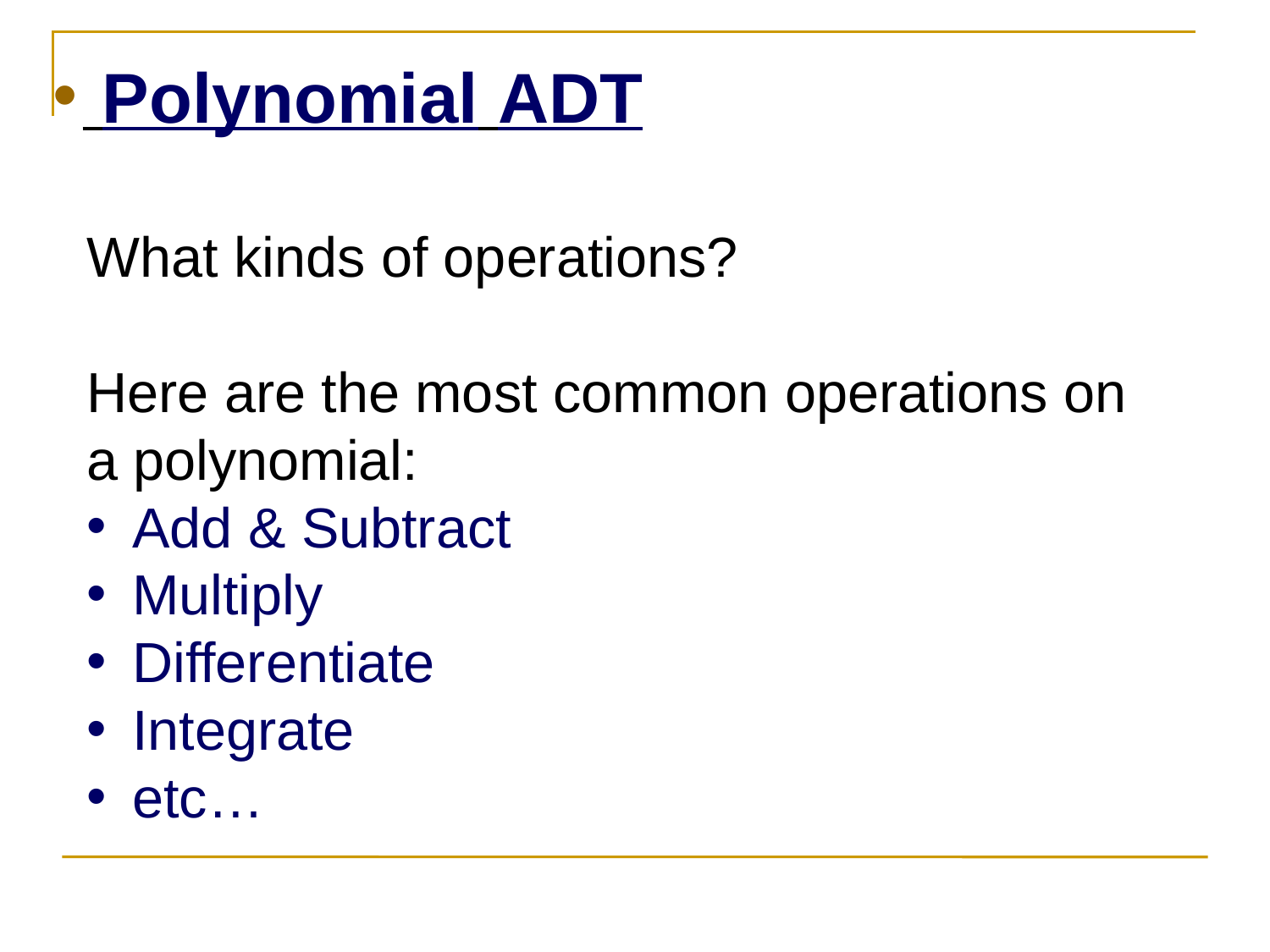

Polynomial ADT
What kinds of operations?

Here are the most common operations on a polynomial:
 Add & Subtract
 Multiply
 Differentiate
 Integrate
 etc…